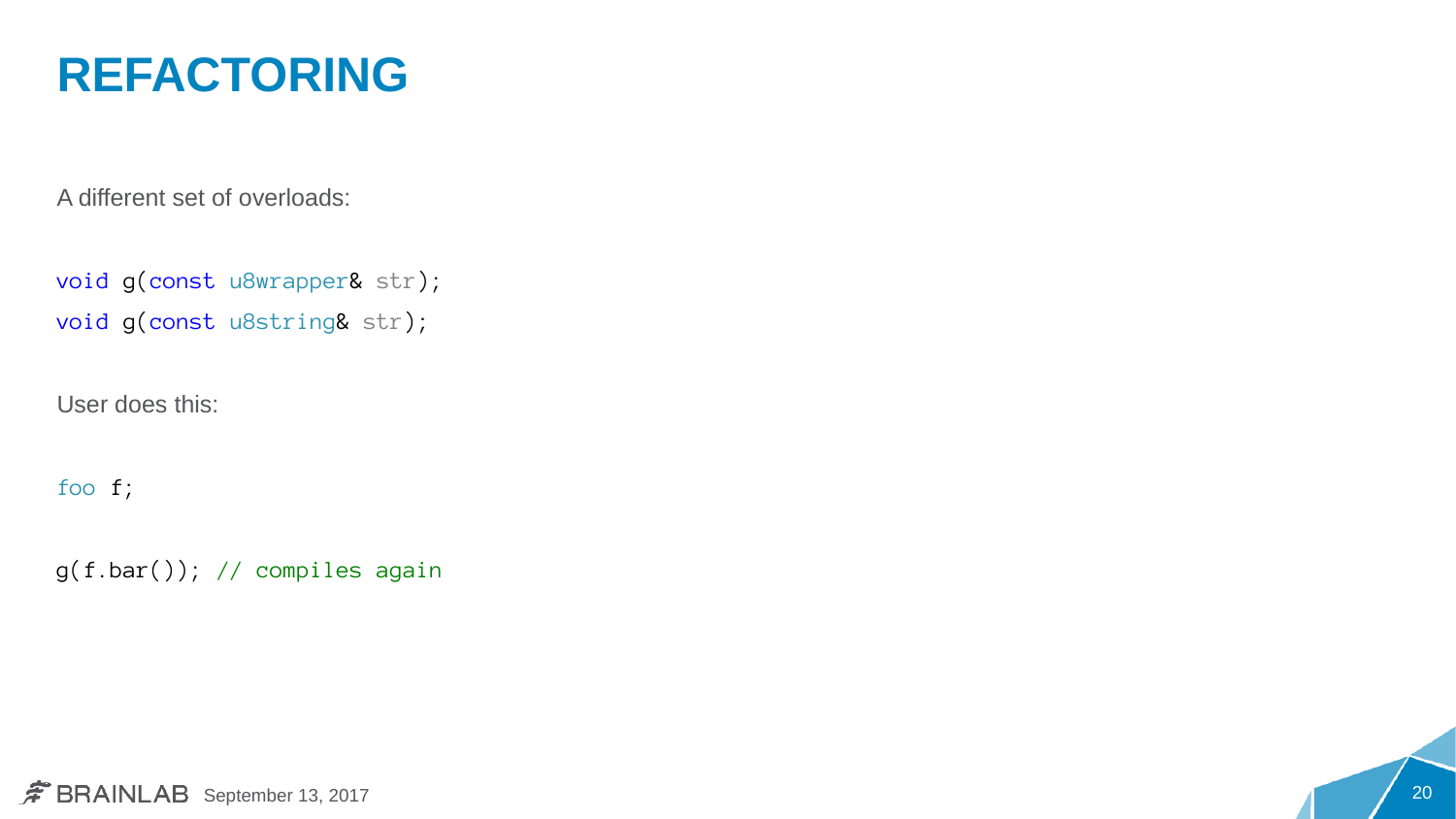

# Refactoring
A different set of overloads:

void g(const u8wrapper& str);
void g(const u8string& str);

User does this:

foo f;

g(f.bar()); // compiles again